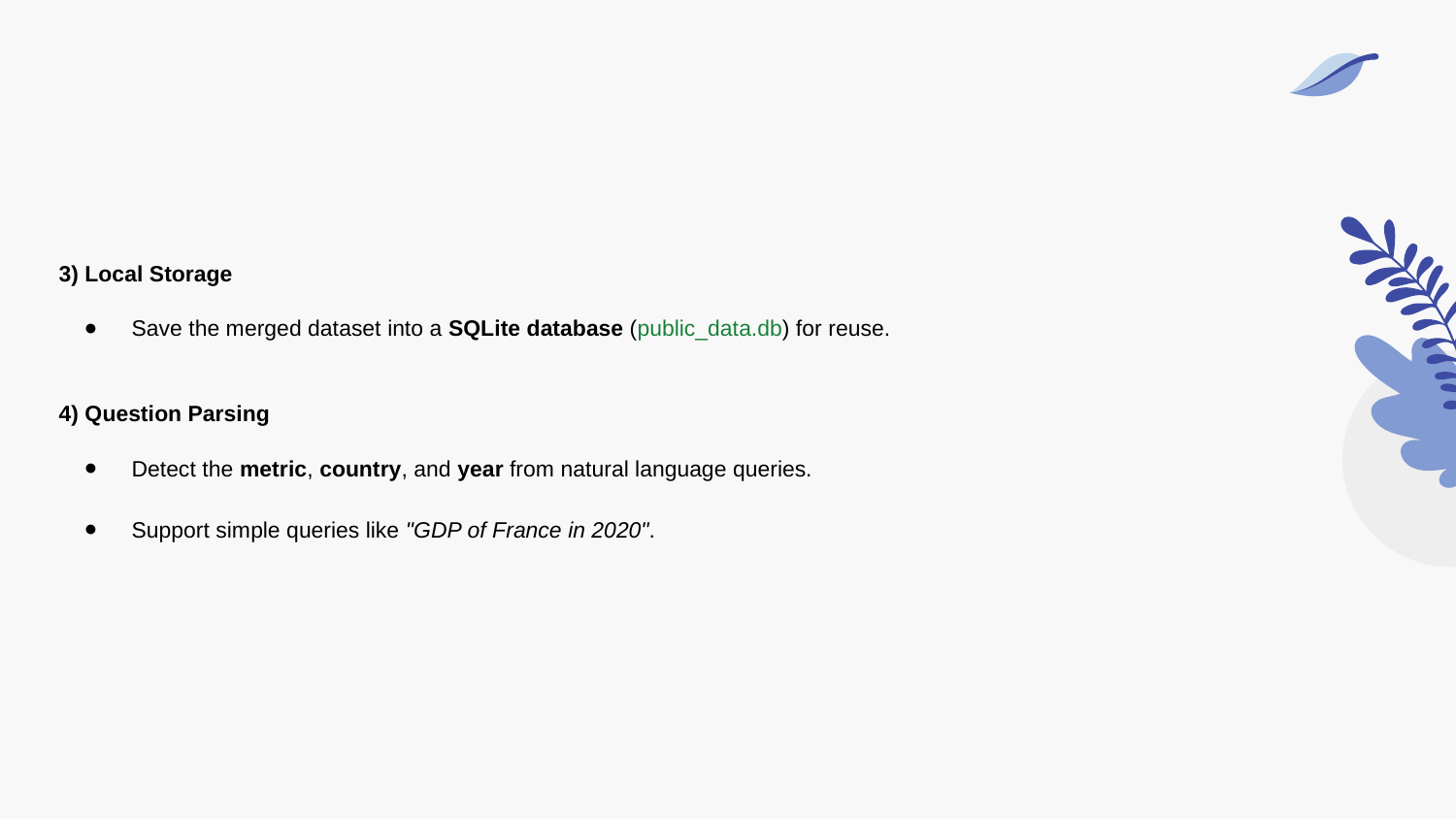

#
3) Local Storage
Save the merged dataset into a SQLite database (public_data.db) for reuse.
4) Question Parsing
Detect the metric, country, and year from natural language queries.
Support simple queries like "GDP of France in 2020".